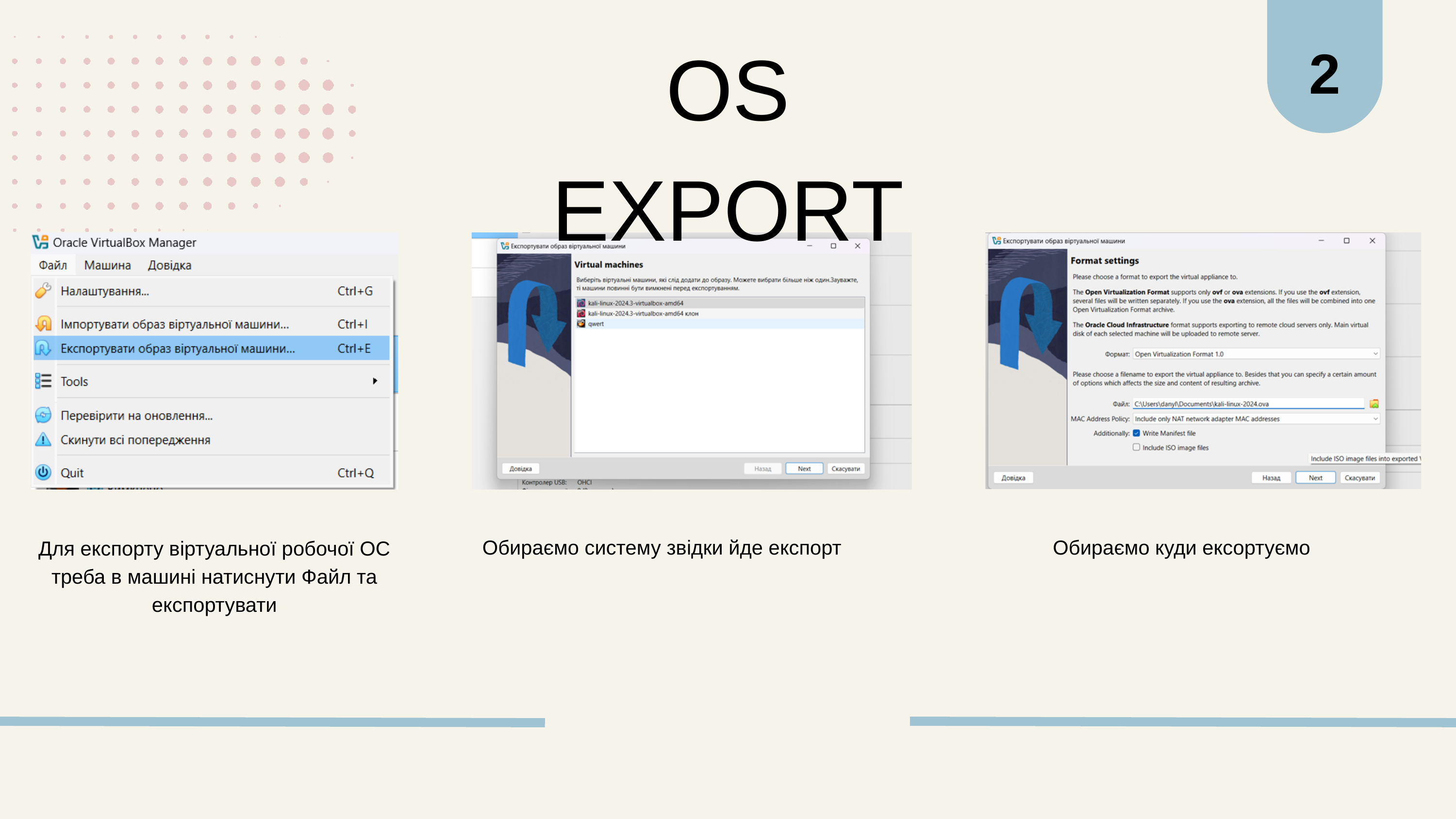

2
OS EXPORT

Обираємо систему звідки йде експорт

Обираємо куди ексортуємо

Для експорту віртуальної робочої ОС треба в машині натиснути Файл та експортувати